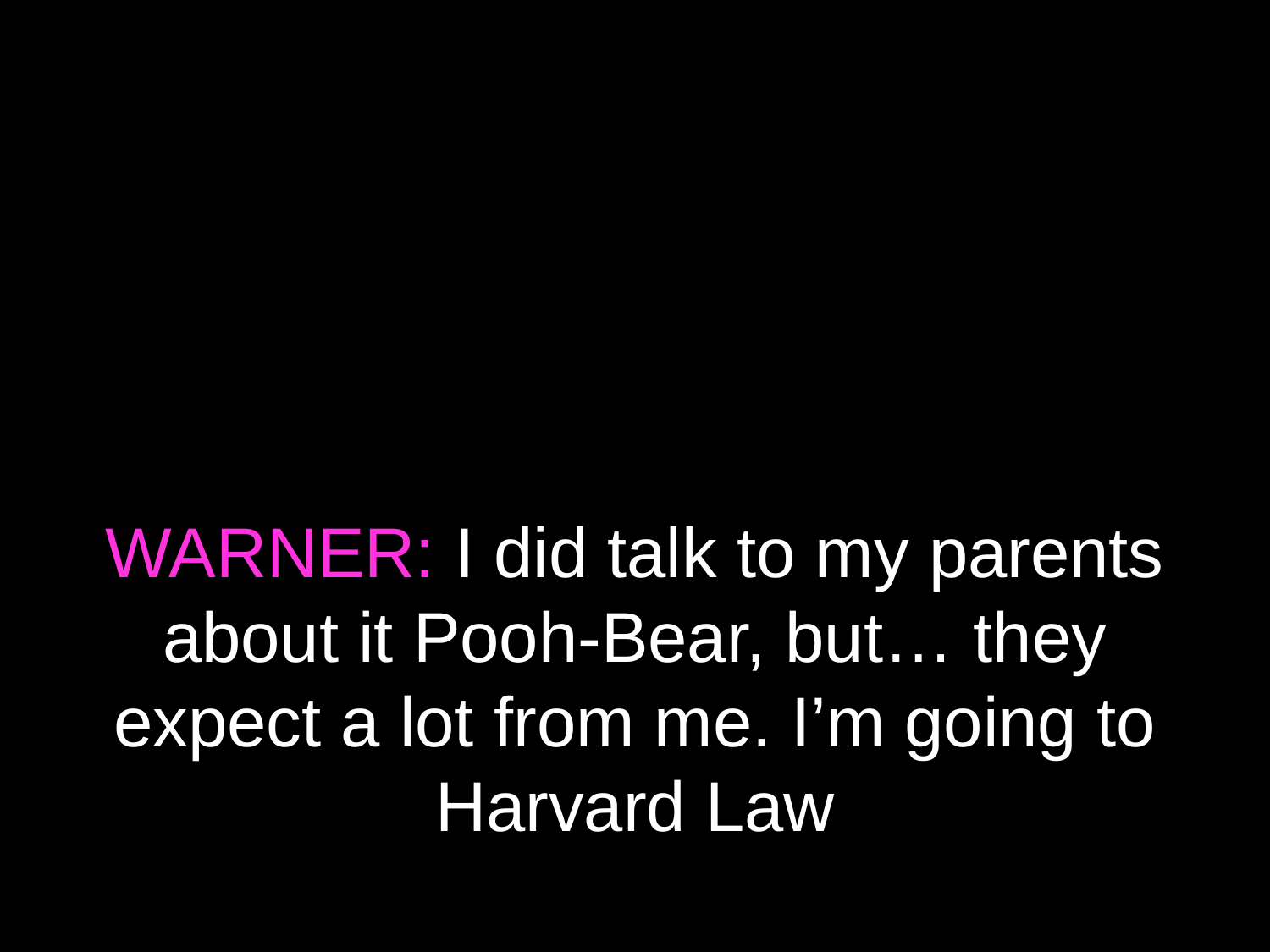

# WARNER: I did talk to my parents about it Pooh-Bear, but… they expect a lot from me. I’m going to Harvard Law